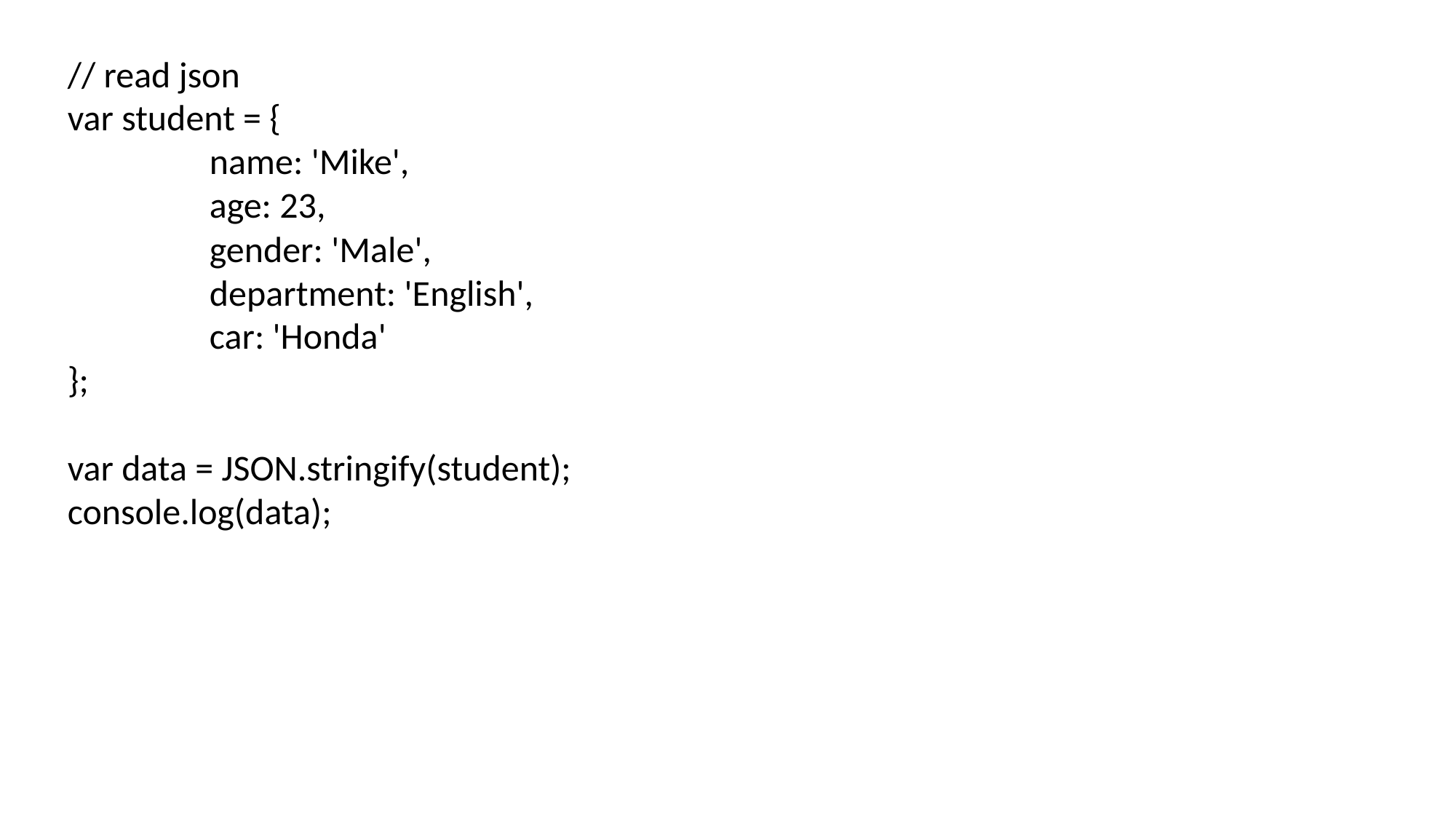

// read json
var student = {
	    name: 'Mike',
	    age: 23,
	    gender: 'Male',
	    department: 'English',
	    car: 'Honda'
};

var data = JSON.stringify(student);
console.log(data);